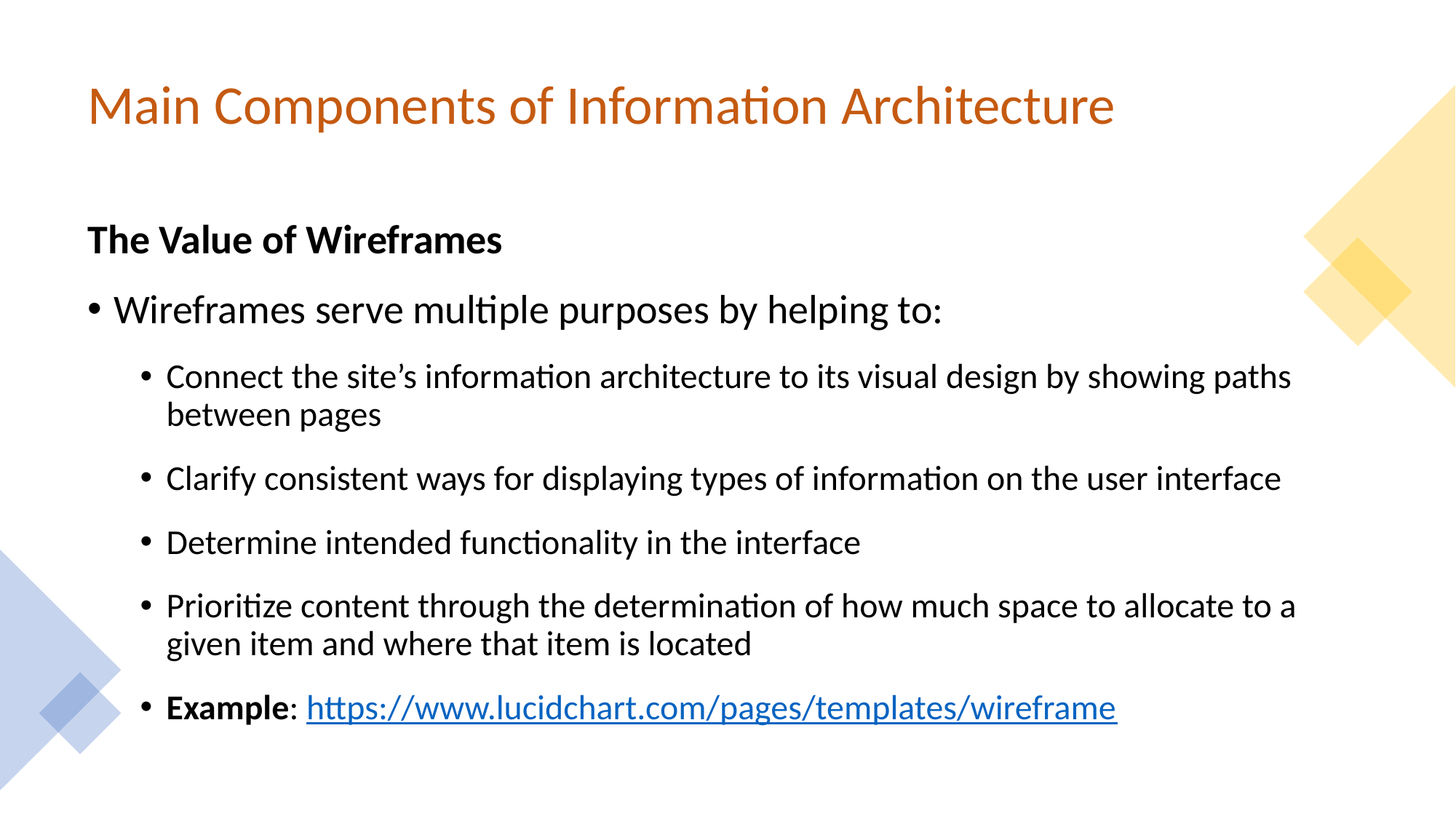

# Main Components of Information Architecture

The Value of Wireframes
Wireframes serve multiple purposes by helping to:
Connect the site’s information architecture to its visual design by showing paths between pages
Clarify consistent ways for displaying types of information on the user interface
Determine intended functionality in the interface
Prioritize content through the determination of how much space to allocate to a given item and where that item is located
Example: https://www.lucidchart.com/pages/templates/wireframe